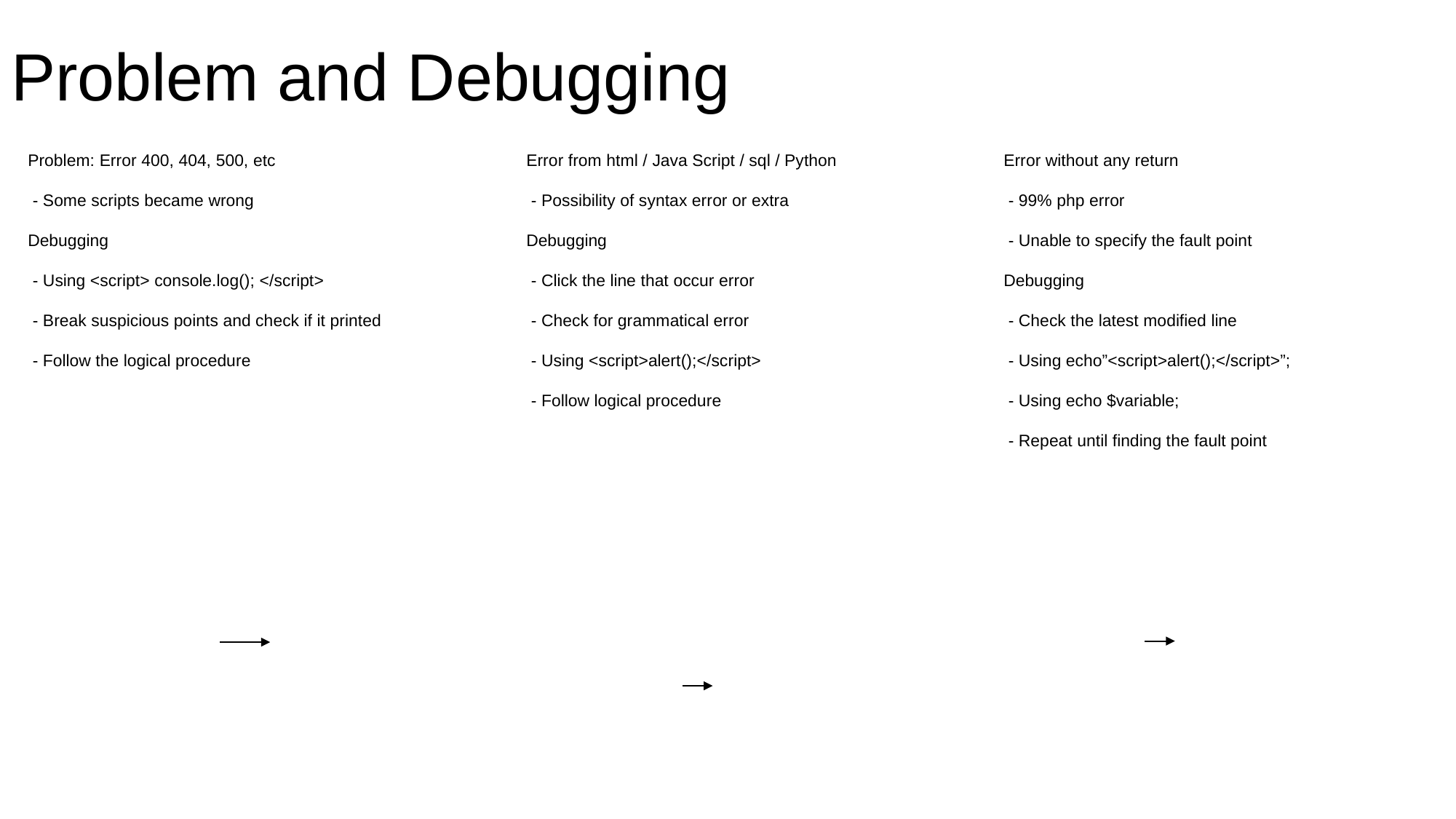

# Problem and Debugging
Problem: Error 400, 404, 500, etc
 - Some scripts became wrong
Debugging
 - Using <script> console.log(); </script>
 - Break suspicious points and check if it printed
 - Follow the logical procedure
Error from html / Java Script / sql / Python
 - Possibility of syntax error or extra
Debugging
 - Click the line that occur error
 - Check for grammatical error
 - Using <script>alert();</script>
 - Follow logical procedure
Error without any return
 - 99% php error
 - Unable to specify the fault point
Debugging
 - Check the latest modified line
 - Using echo”<script>alert();</script>”;
 - Using echo $variable;
 - Repeat until finding the fault point